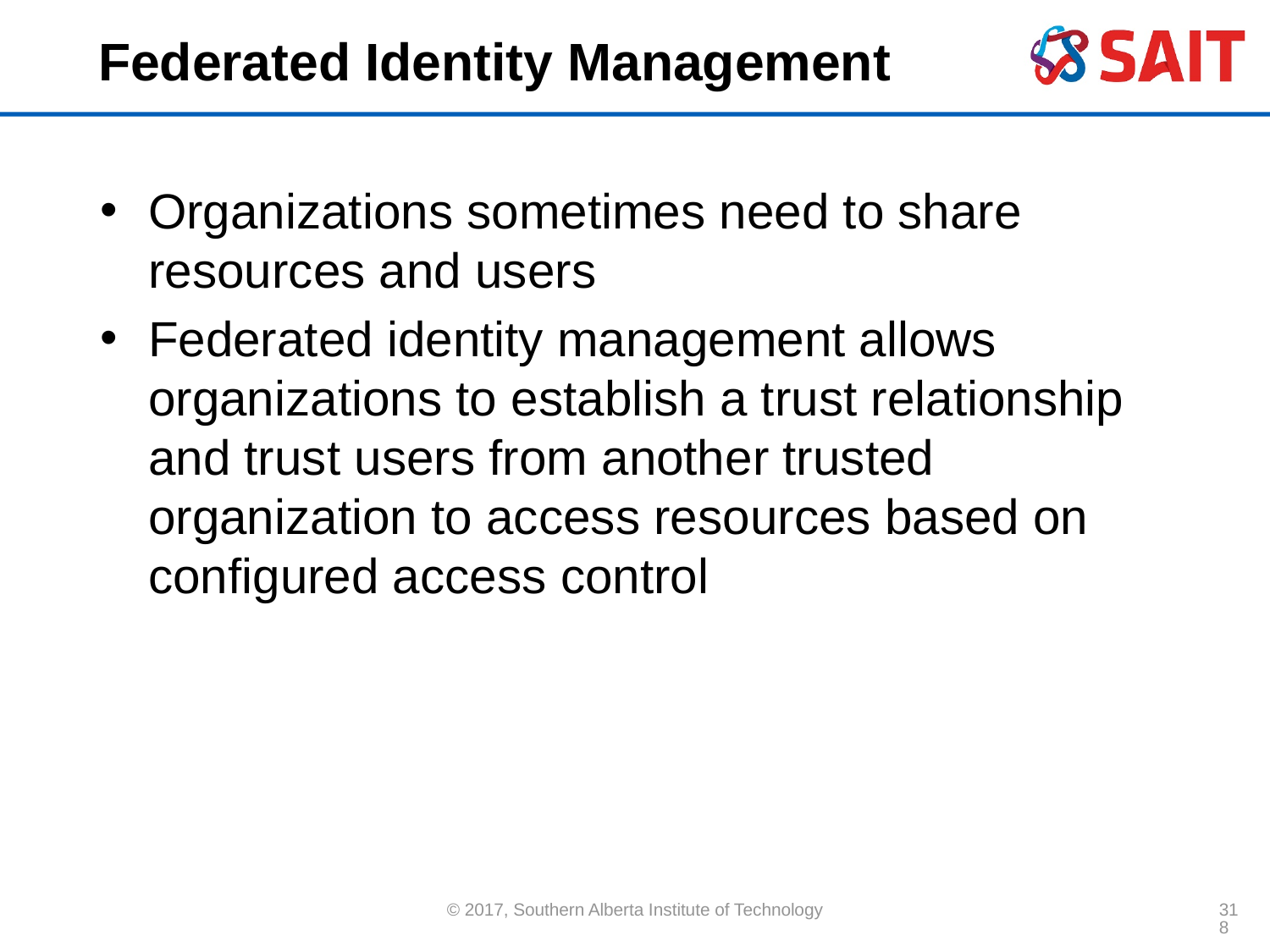

# Federated Identity Management
Organizations sometimes need to share resources and users
Federated identity management allows organizations to establish a trust relationship and trust users from another trusted organization to access resources based on configured access control